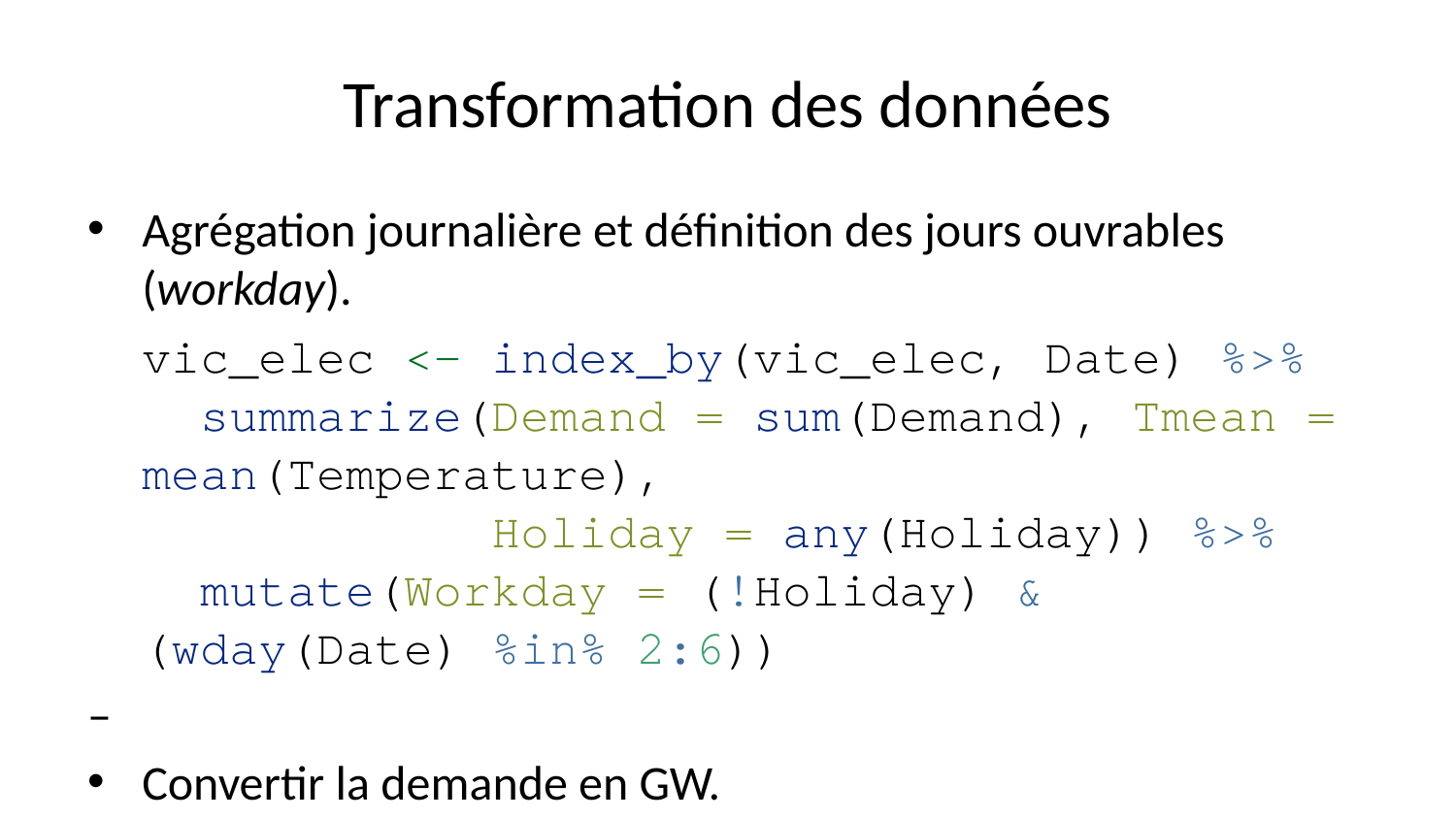

# Transformation des données
Agrégation journalière et définition des jours ouvrables (workday).
vic_elec <- index_by(vic_elec, Date) %>%
  summarize(Demand = sum(Demand), Tmean = mean(Temperature),
            Holiday = any(Holiday)) %>%
  mutate(Workday = (!Holiday) & (wday(Date) %in% 2:6))
–
Convertir la demande en GW.
vic_elec <- mutate(vic_elec, Demand = Demand / 1000)